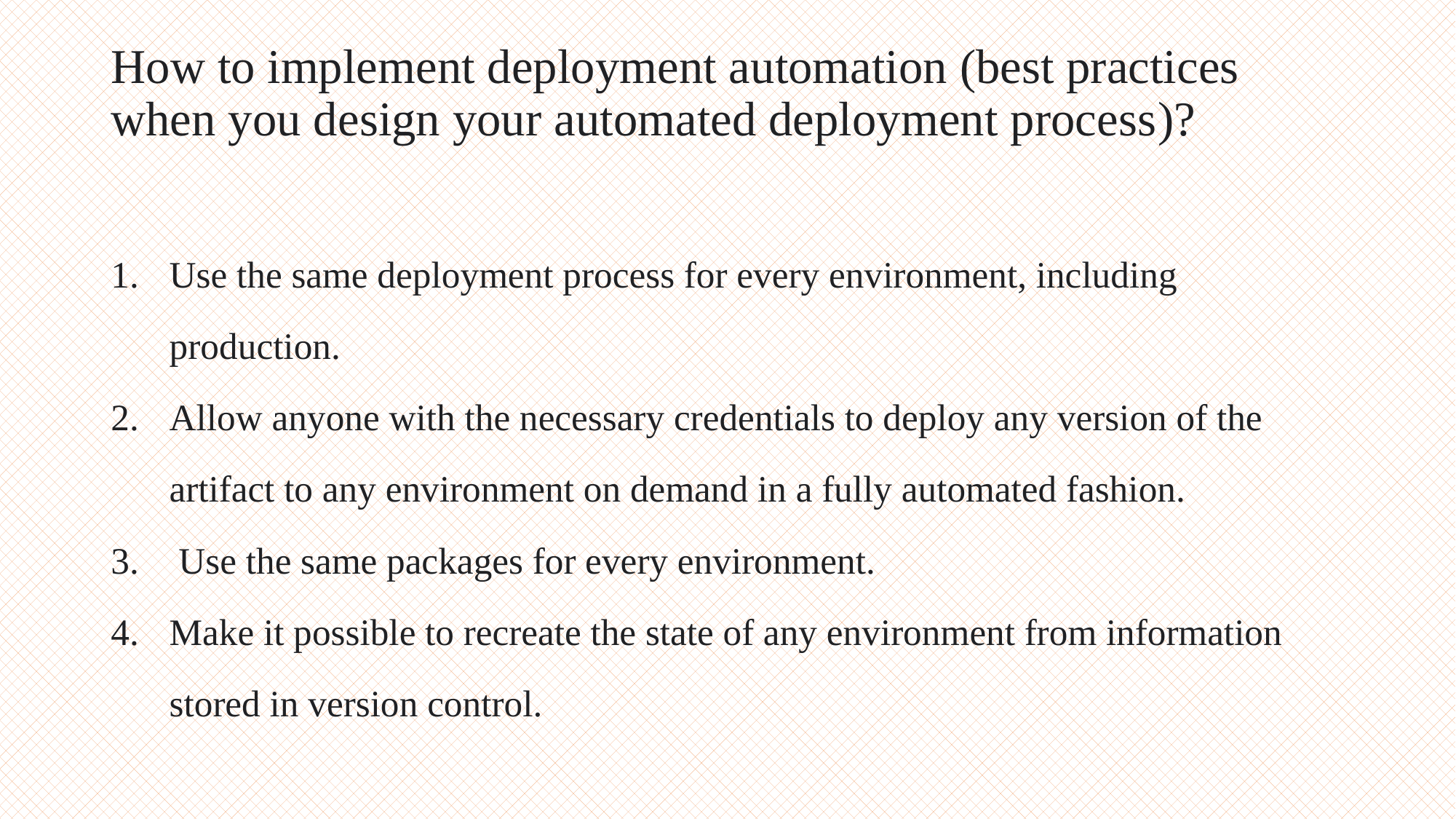

# How to implement deployment automation (best practices when you design your automated deployment process)?
Use the same deployment process for every environment, including production.
Allow anyone with the necessary credentials to deploy any version of the artifact to any environment on demand in a fully automated fashion.
 Use the same packages for every environment.
Make it possible to recreate the state of any environment from information stored in version control.